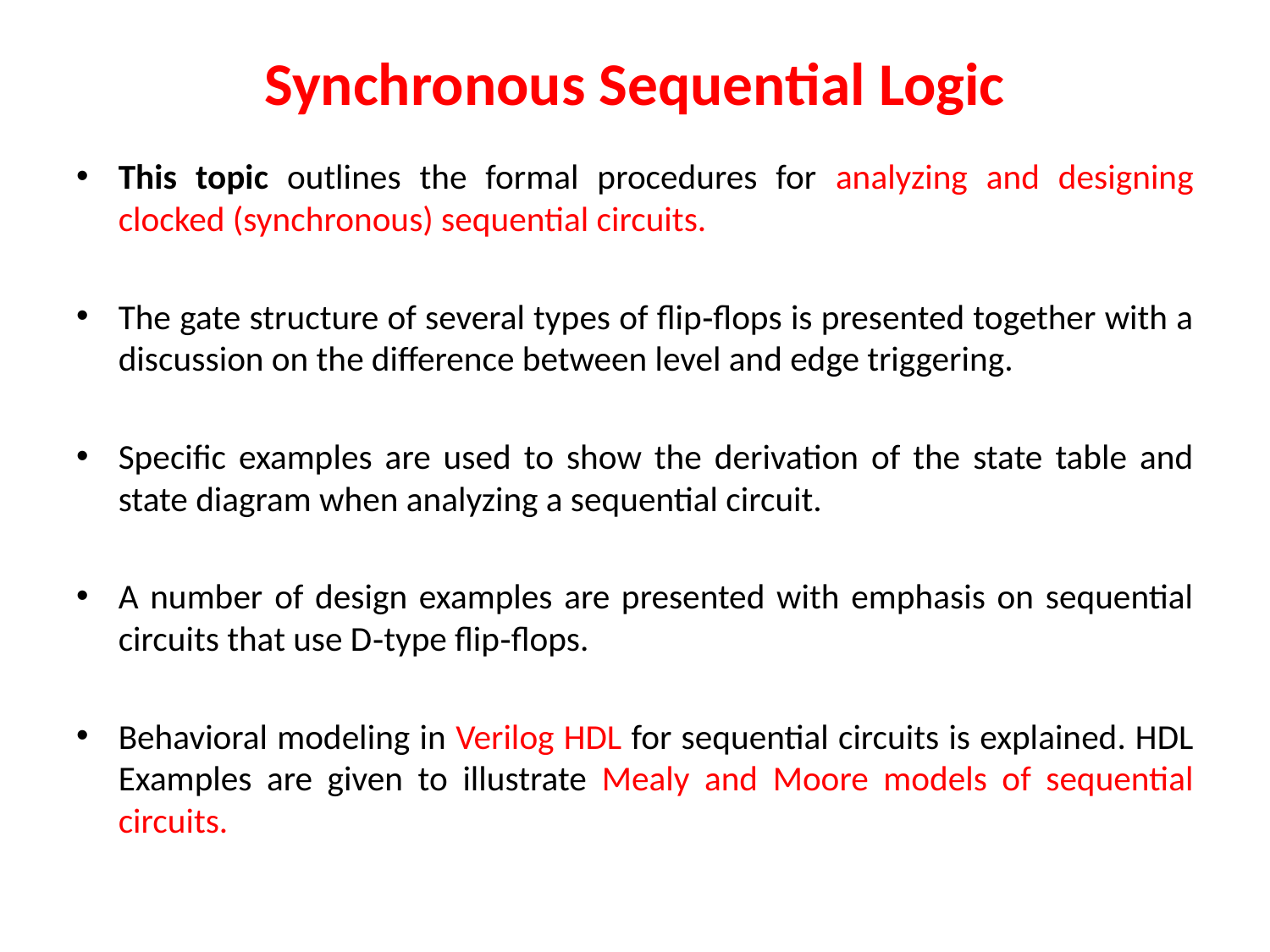

# Synchronous Sequential Logic
This topic outlines the formal procedures for analyzing and designing clocked (synchronous) sequential circuits.

The gate structure of several types of flip‐flops is presented together with a discussion on the difference between level and edge triggering.

Specific examples are used to show the derivation of the state table and state diagram when analyzing a sequential circuit.

A number of design examples are presented with emphasis on sequential circuits that use D‐type flip‐flops.

Behavioral modeling in Verilog HDL for sequential circuits is explained. HDL Examples are given to illustrate Mealy and Moore models of sequential circuits.